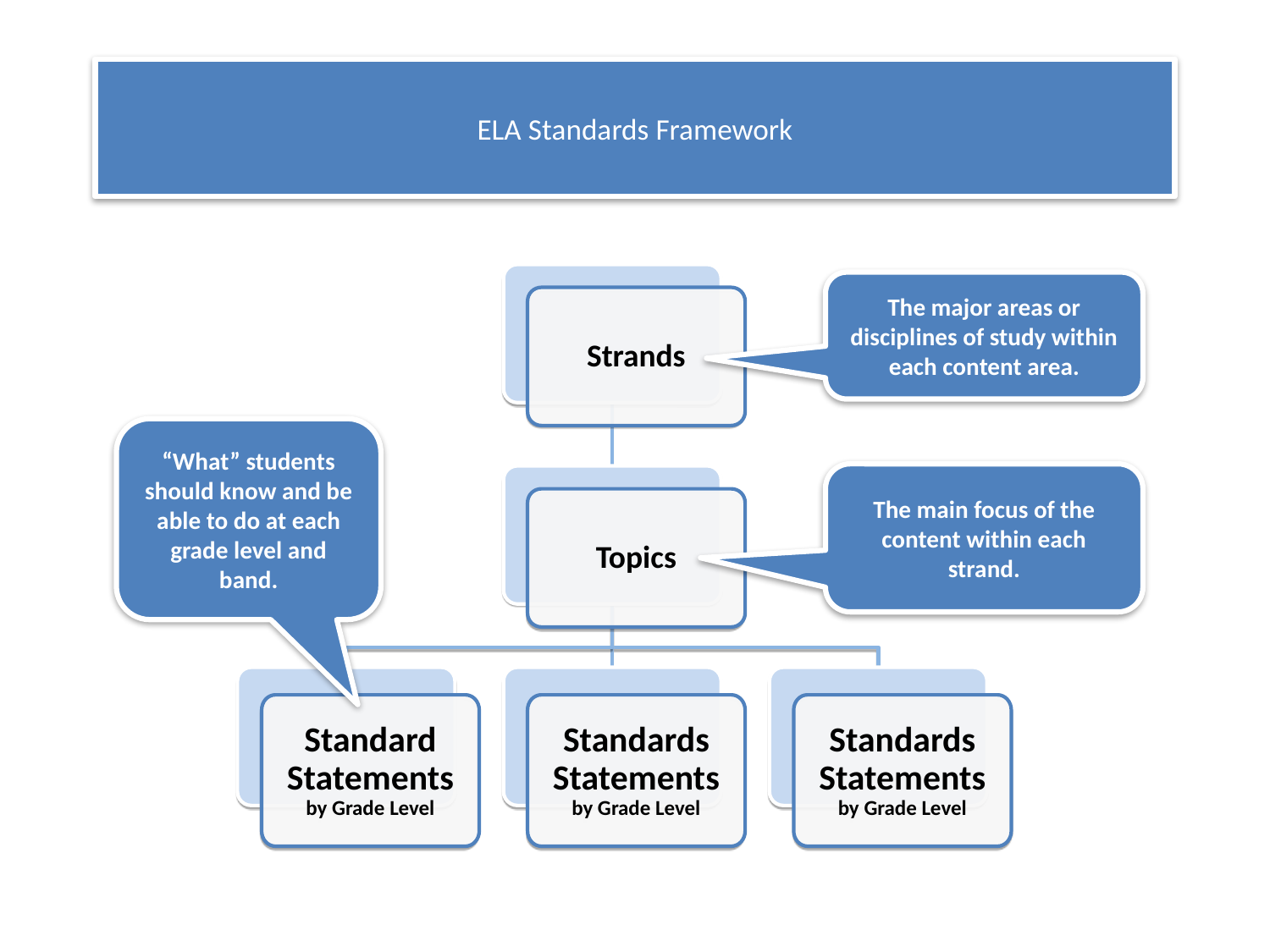

# ELA Standards Framework

Strands

Topics

Standard Statements by Grade Level
Standards Statements by Grade Level
Standards Statements by Grade Level
The major areas or disciplines of study within each content area.
“What” students should know and be able to do at each grade level and band.
The main focus of the content within each strand.